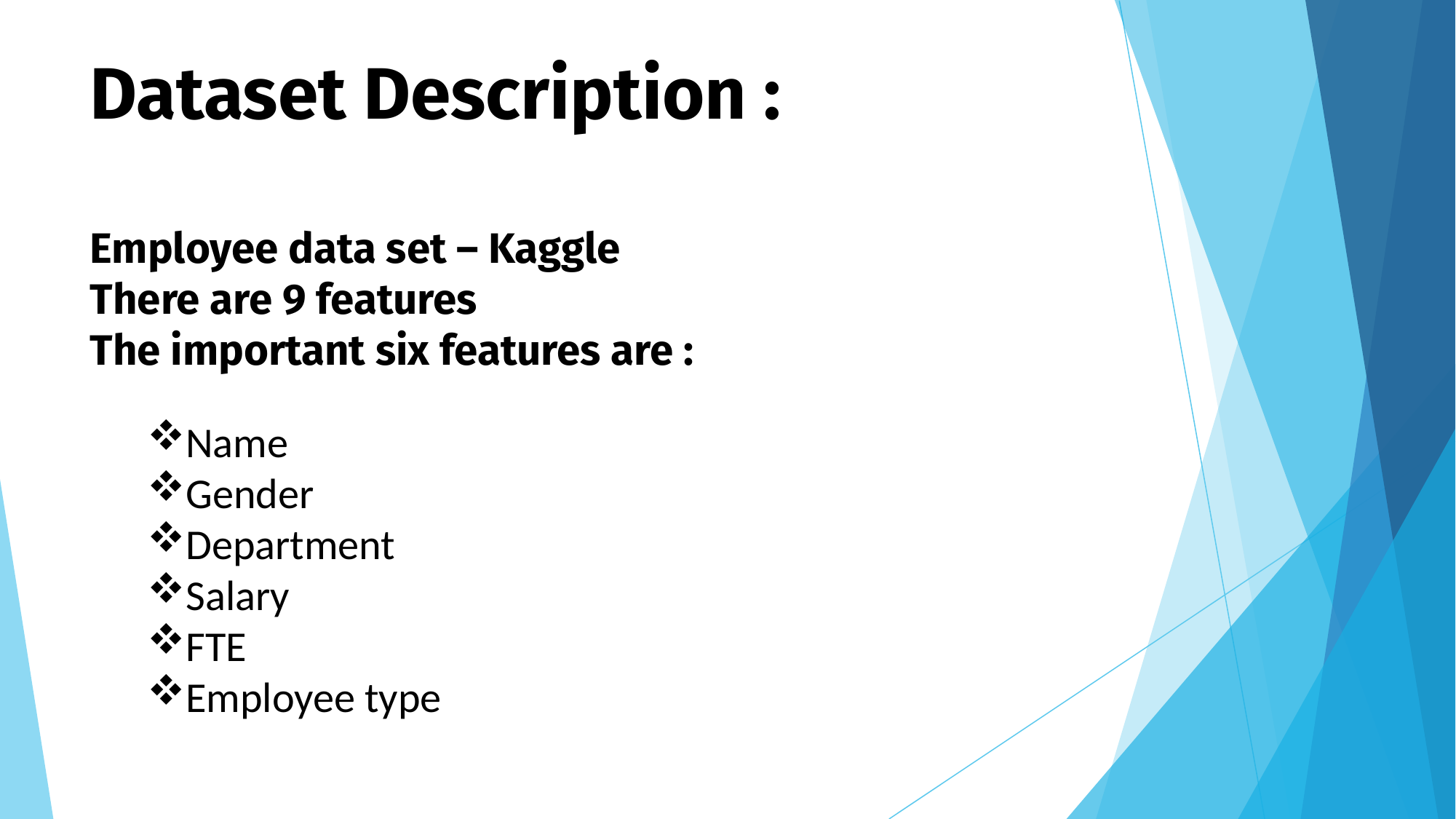

# Dataset Description : Employee data set – Kaggle There are 9 features The important six features are :
Name
Gender
Department
Salary
FTE
Employee type